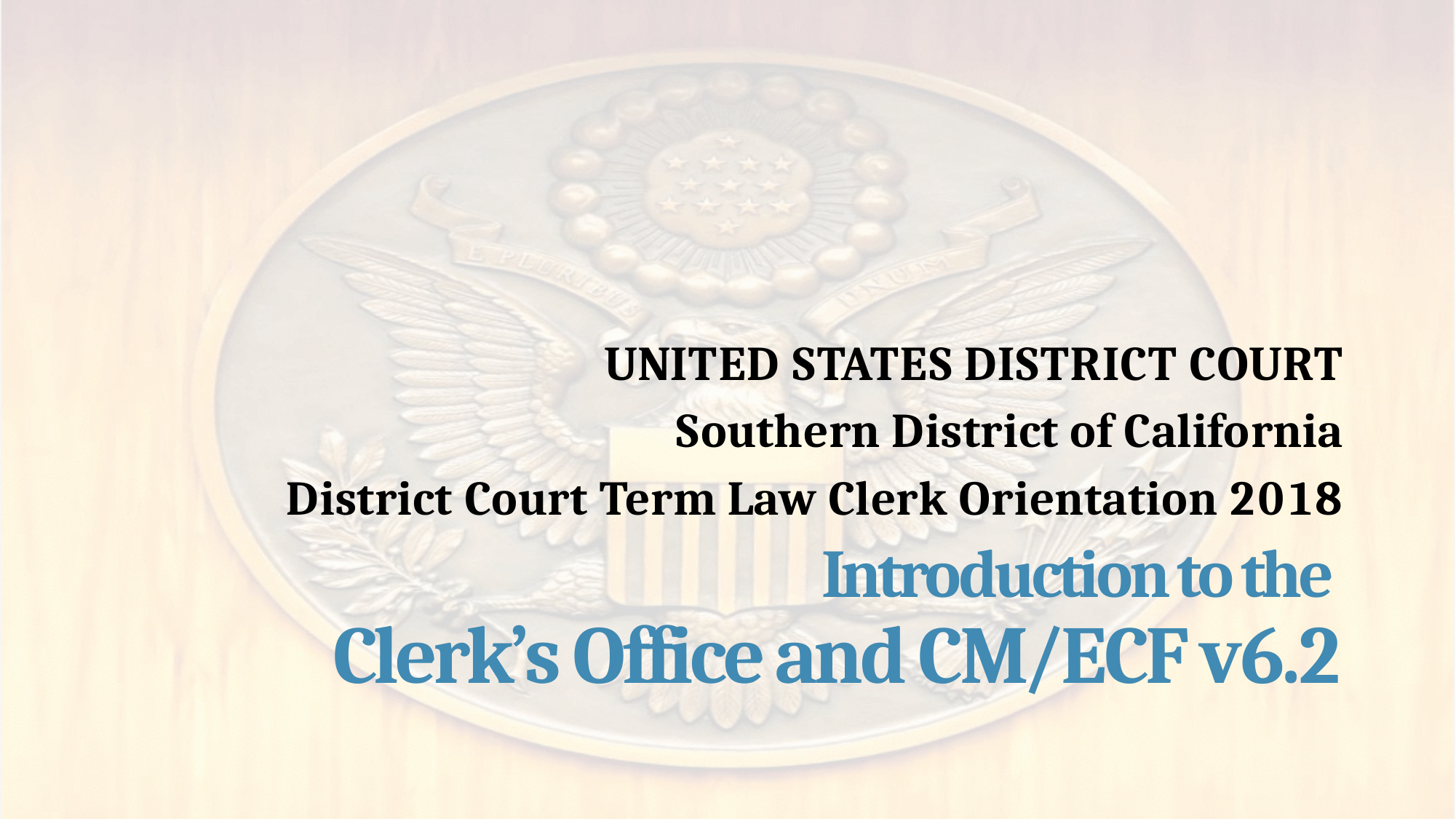

UNITED STATES DISTRICT COURT
Southern District of California
District Court Term Law Clerk Orientation 2018
# Introduction to the Clerk’s Office and CM/ECF v6.2